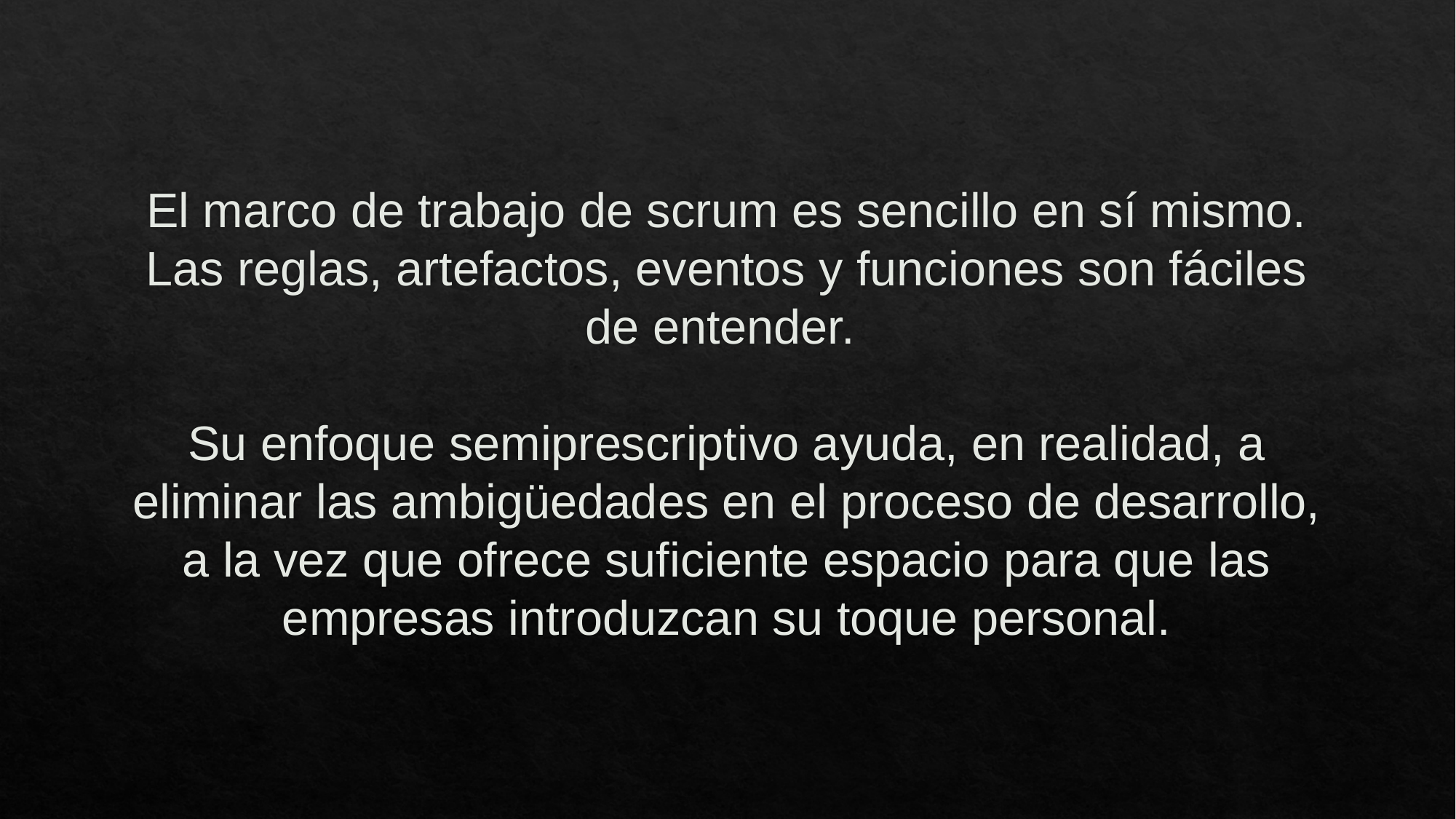

# El marco de trabajo de scrum es sencillo en sí mismo. Las reglas, artefactos, eventos y funciones son fáciles de entender. Su enfoque semiprescriptivo ayuda, en realidad, a eliminar las ambigüedades en el proceso de desarrollo, a la vez que ofrece suficiente espacio para que las empresas introduzcan su toque personal.